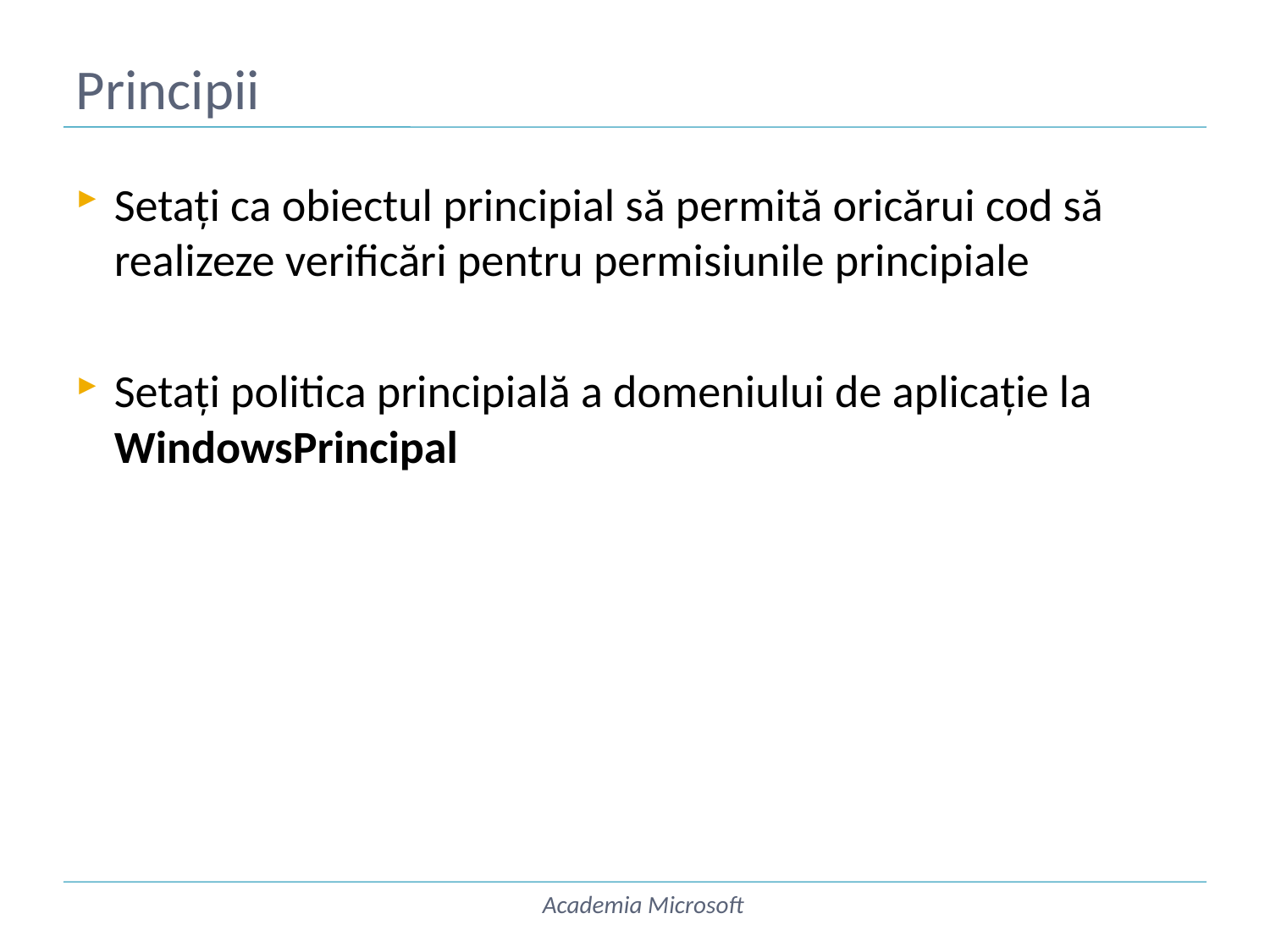

# Principii
Setați ca obiectul principial să permită oricărui cod să realizeze verificări pentru permisiunile principiale

Setați politica principială a domeniului de aplicație la WindowsPrincipal
Academia Microsoft